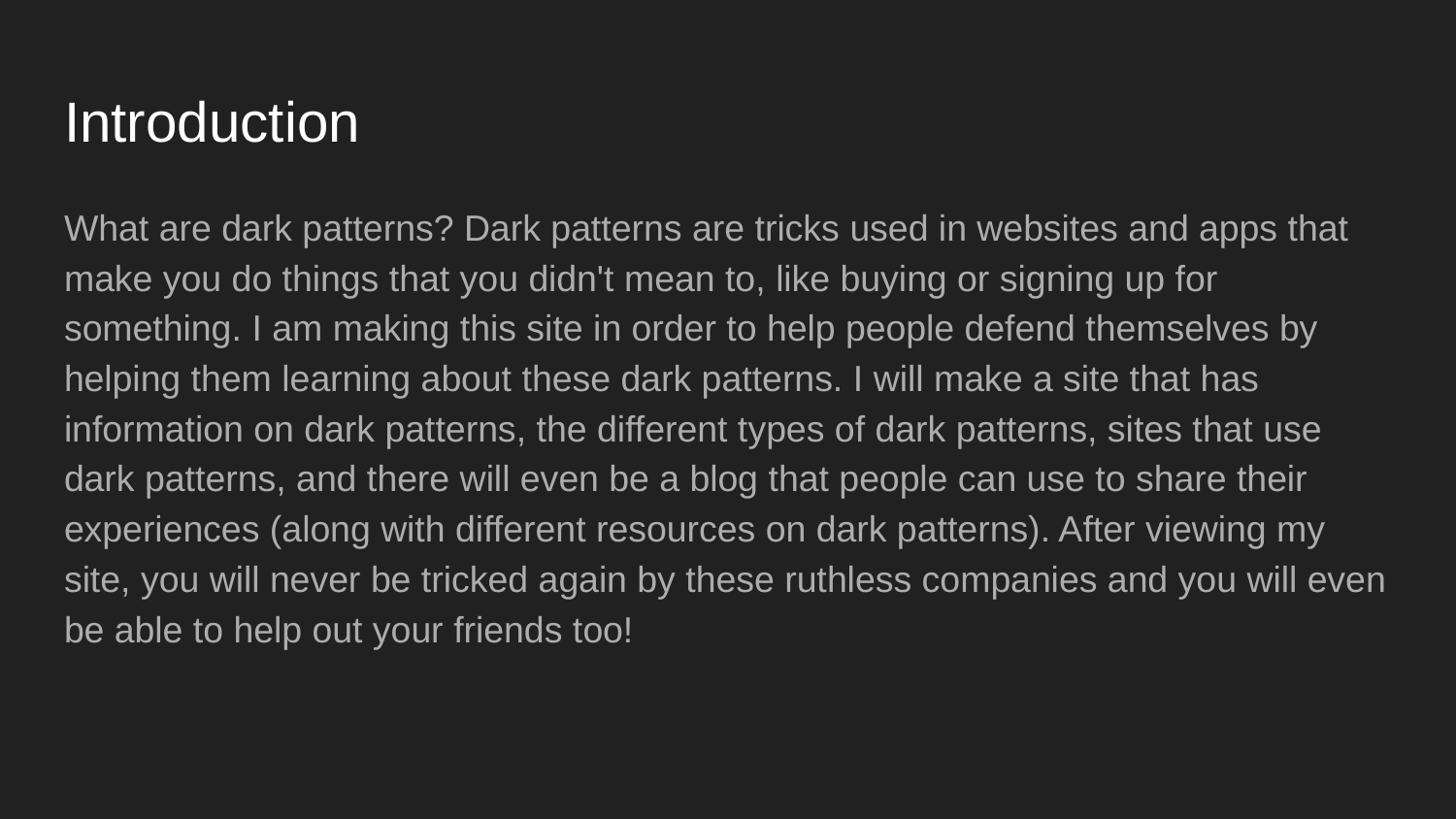

# Introduction
What are dark patterns? Dark patterns are tricks used in websites and apps that make you do things that you didn't mean to, like buying or signing up for something. I am making this site in order to help people defend themselves by helping them learning about these dark patterns. I will make a site that has information on dark patterns, the different types of dark patterns, sites that use dark patterns, and there will even be a blog that people can use to share their experiences (along with different resources on dark patterns). After viewing my site, you will never be tricked again by these ruthless companies and you will even be able to help out your friends too!